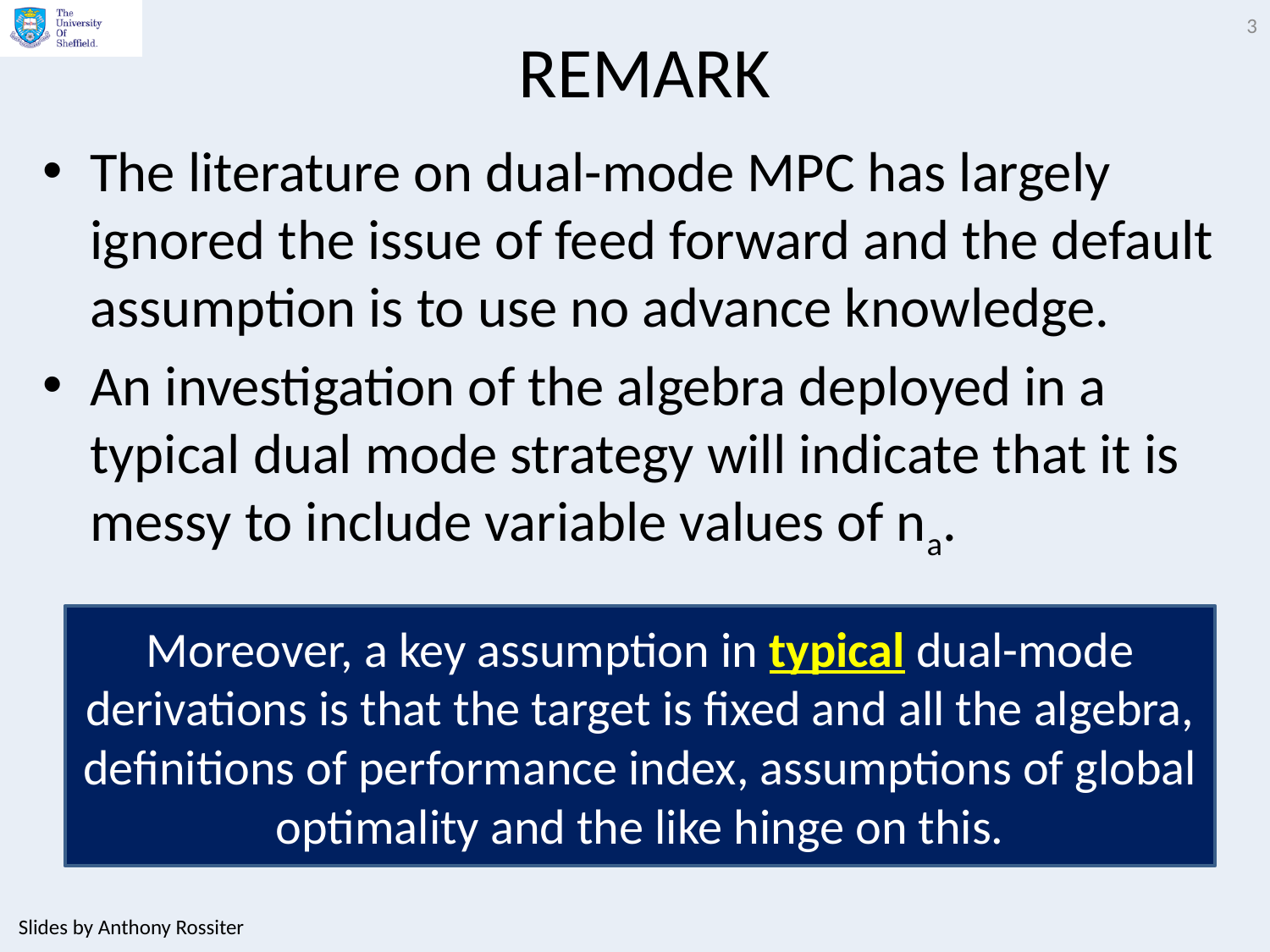

3
# REMARK
The literature on dual-mode MPC has largely ignored the issue of feed forward and the default assumption is to use no advance knowledge.
An investigation of the algebra deployed in a typical dual mode strategy will indicate that it is messy to include variable values of na.
Moreover, a key assumption in typical dual-mode derivations is that the target is fixed and all the algebra, definitions of performance index, assumptions of global optimality and the like hinge on this.
Slides by Anthony Rossiter